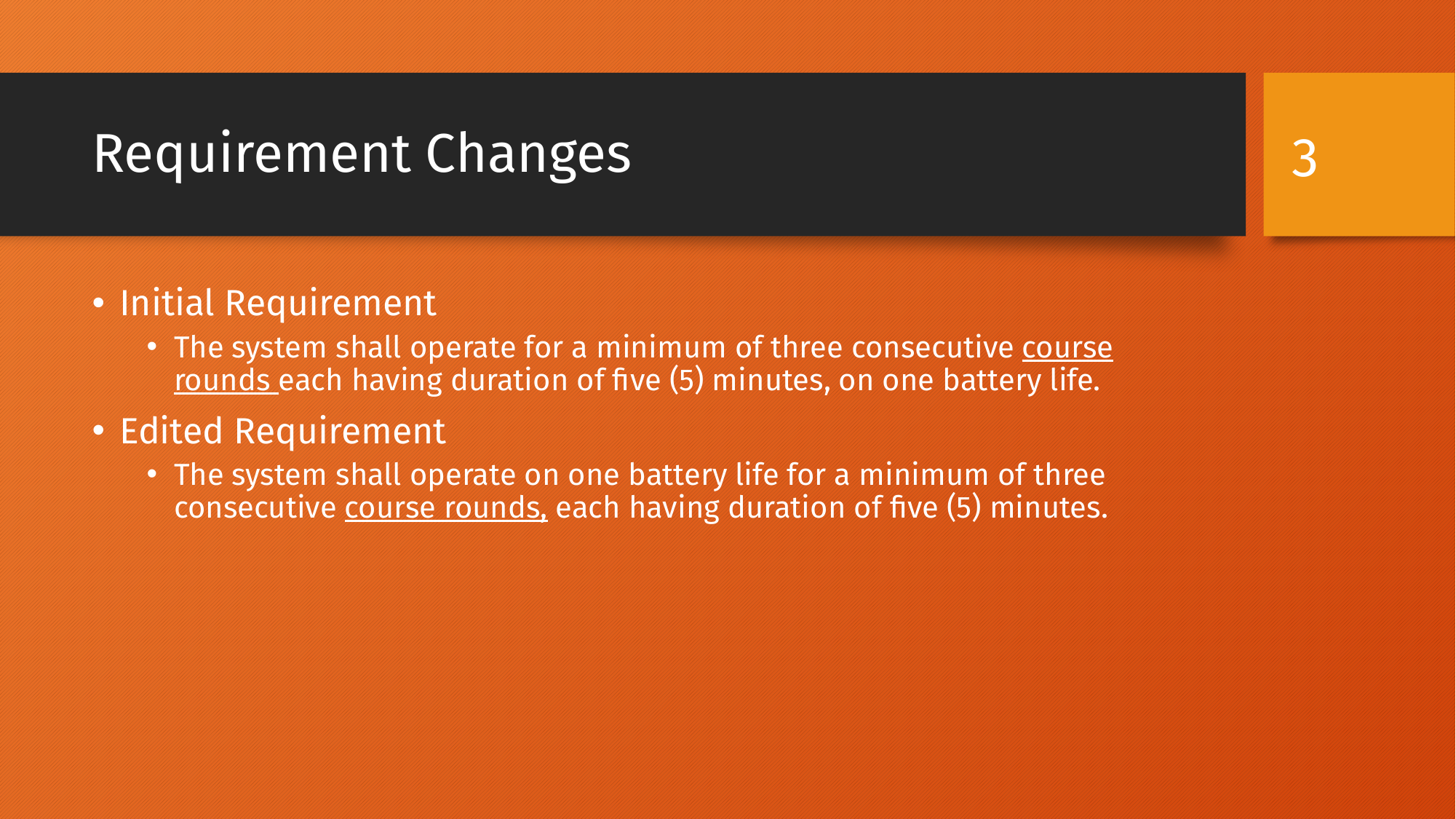

3
# Requirement Changes
Initial Requirement
The system shall operate for a minimum of three consecutive course rounds each having duration of five (5) minutes, on one battery life.
Edited Requirement
The system shall operate on one battery life for a minimum of three consecutive course rounds, each having duration of five (5) minutes.